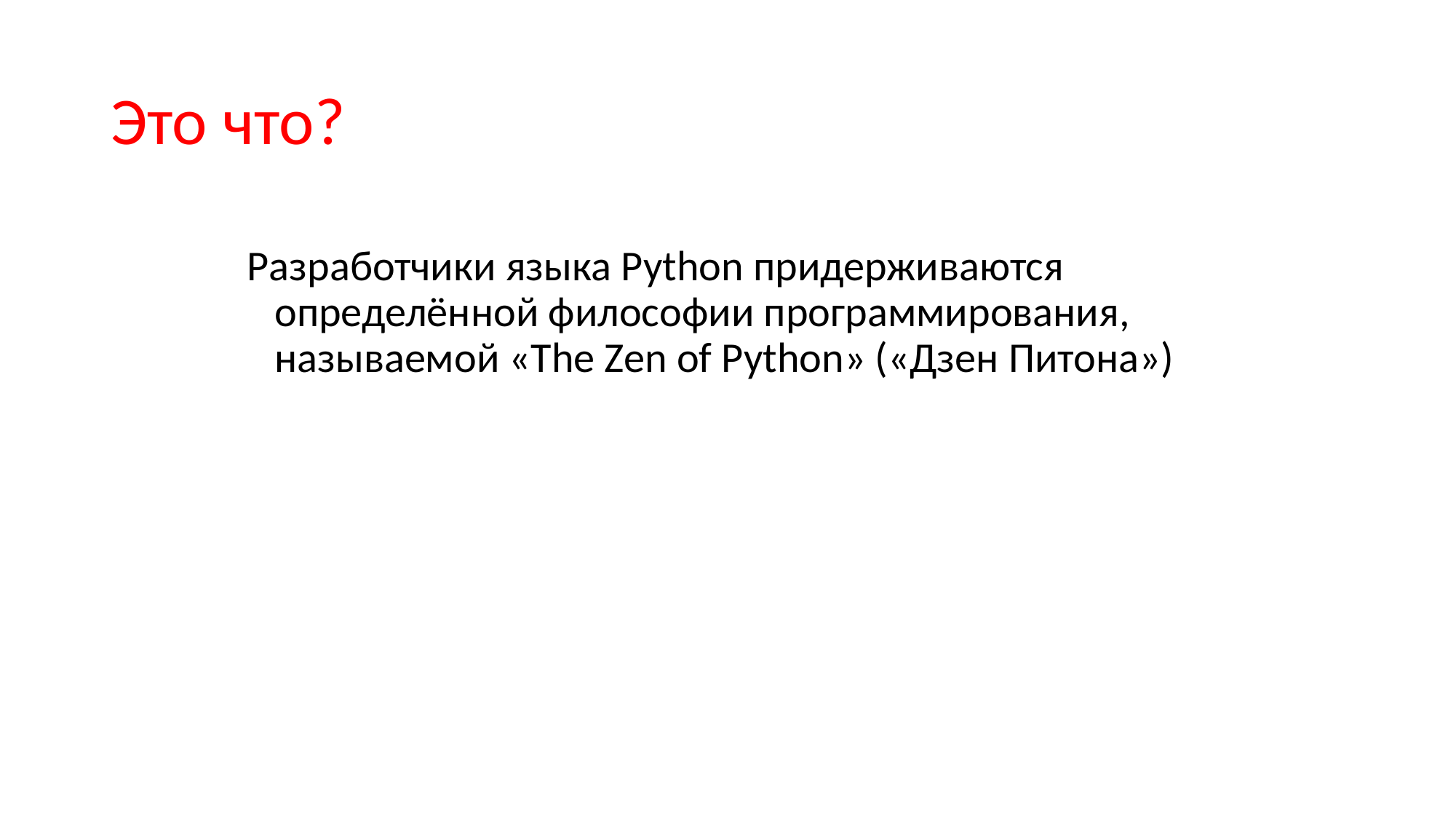

# Это что?
Разработчики языка Python придерживаются определённой философии программирования, называемой «The Zen of Python» («Дзен Питона»)